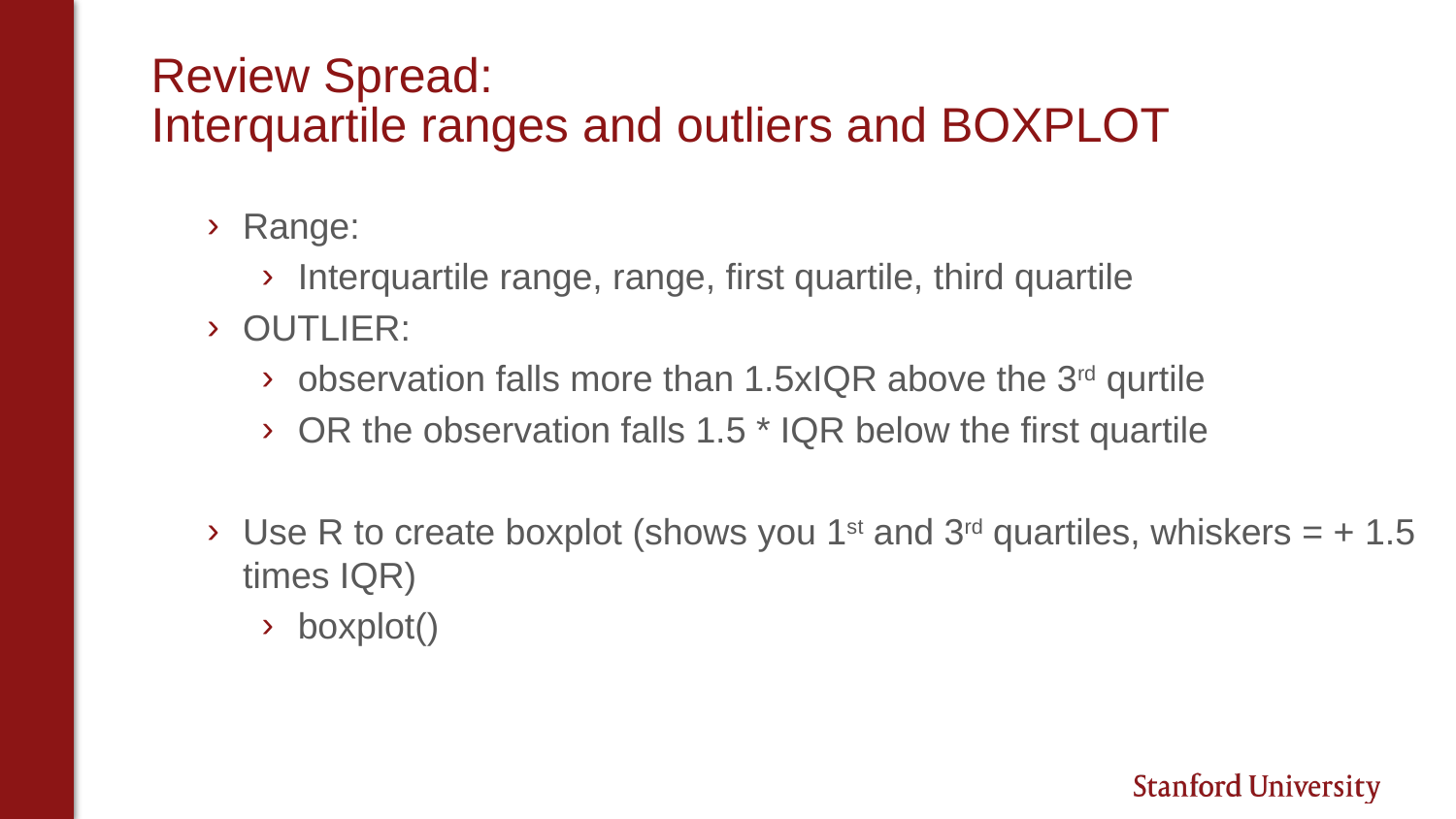

# Review Spread: Interquartile ranges and outliers and BOXPLOT

Range:
Interquartile range, range, first quartile, third quartile
OUTLIER:
observation falls more than 1.5xIQR above the 3rd qurtile
OR the observation falls 1.5 * IQR below the first quartile

Use R to create boxplot (shows you 1st and 3rd quartiles, whiskers = + 1.5 times IQR)
boxplot()